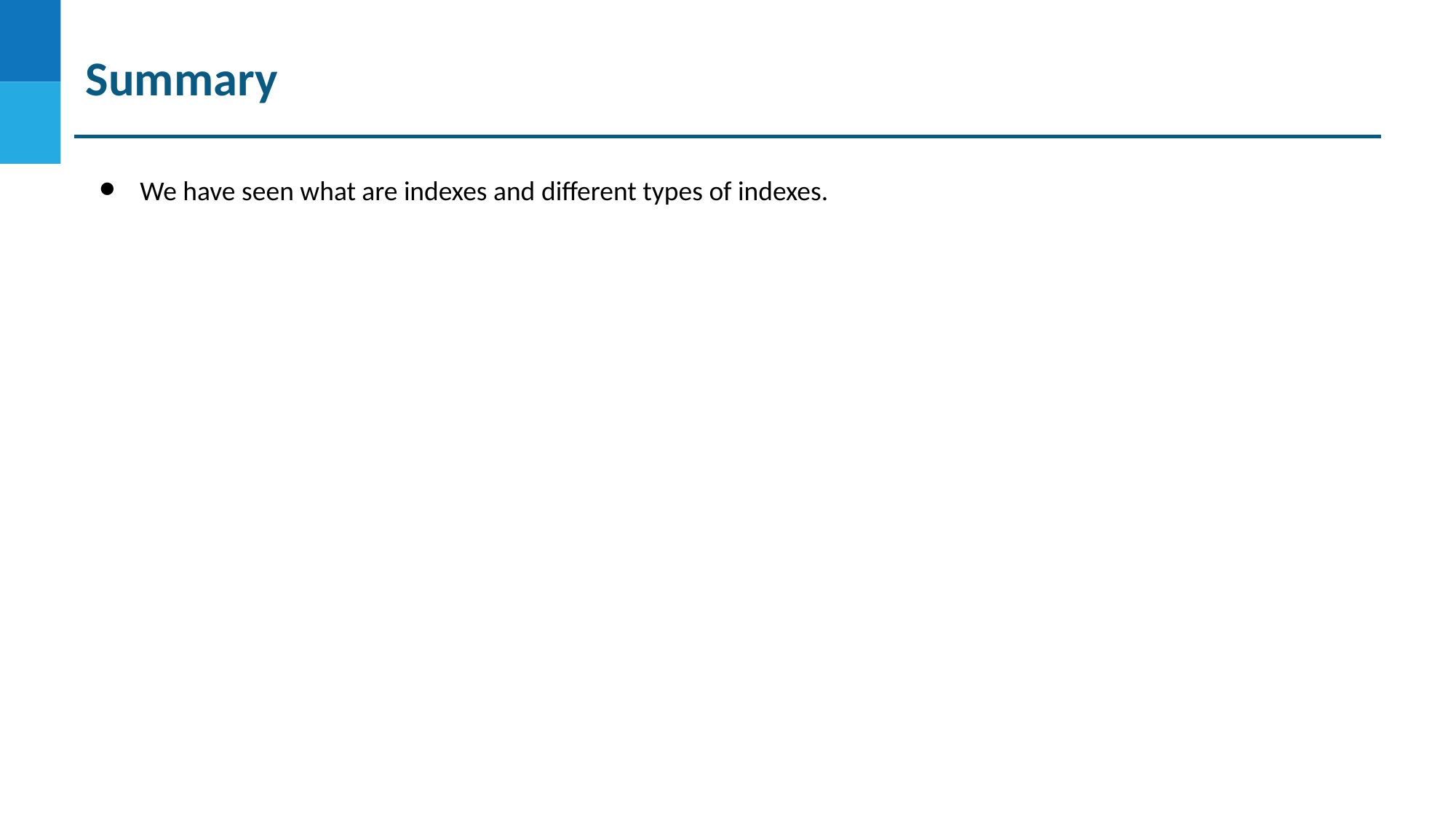

# Summary
We have seen what are indexes and different types of indexes.
DO NOT WRITE ANYTHING
HERE. LEAVE THIS SPACE FOR
 WEBCAM